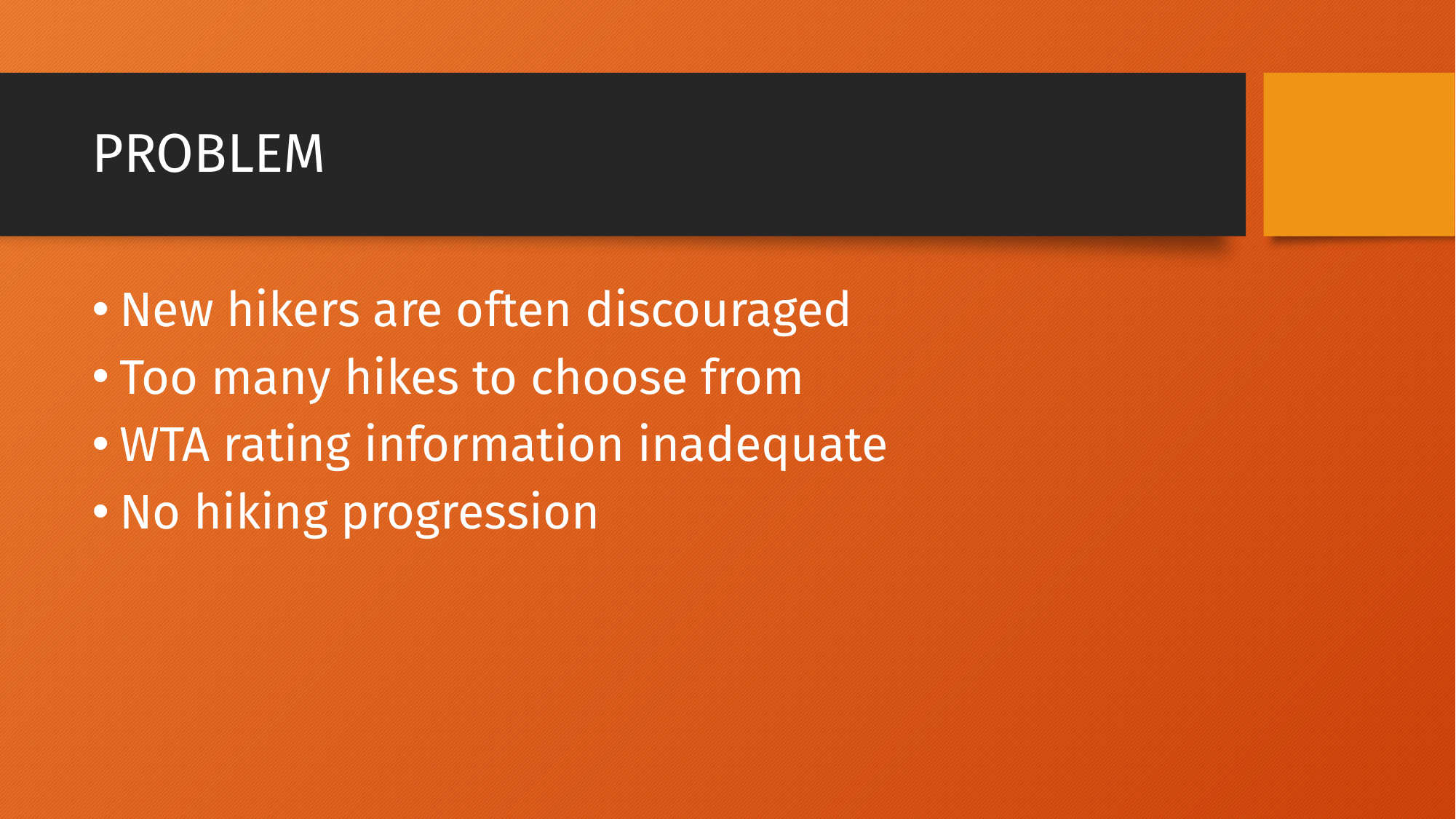

# PROBLEM
New hikers are often discouraged
Too many hikes to choose from
WTA rating information inadequate
No hiking progression